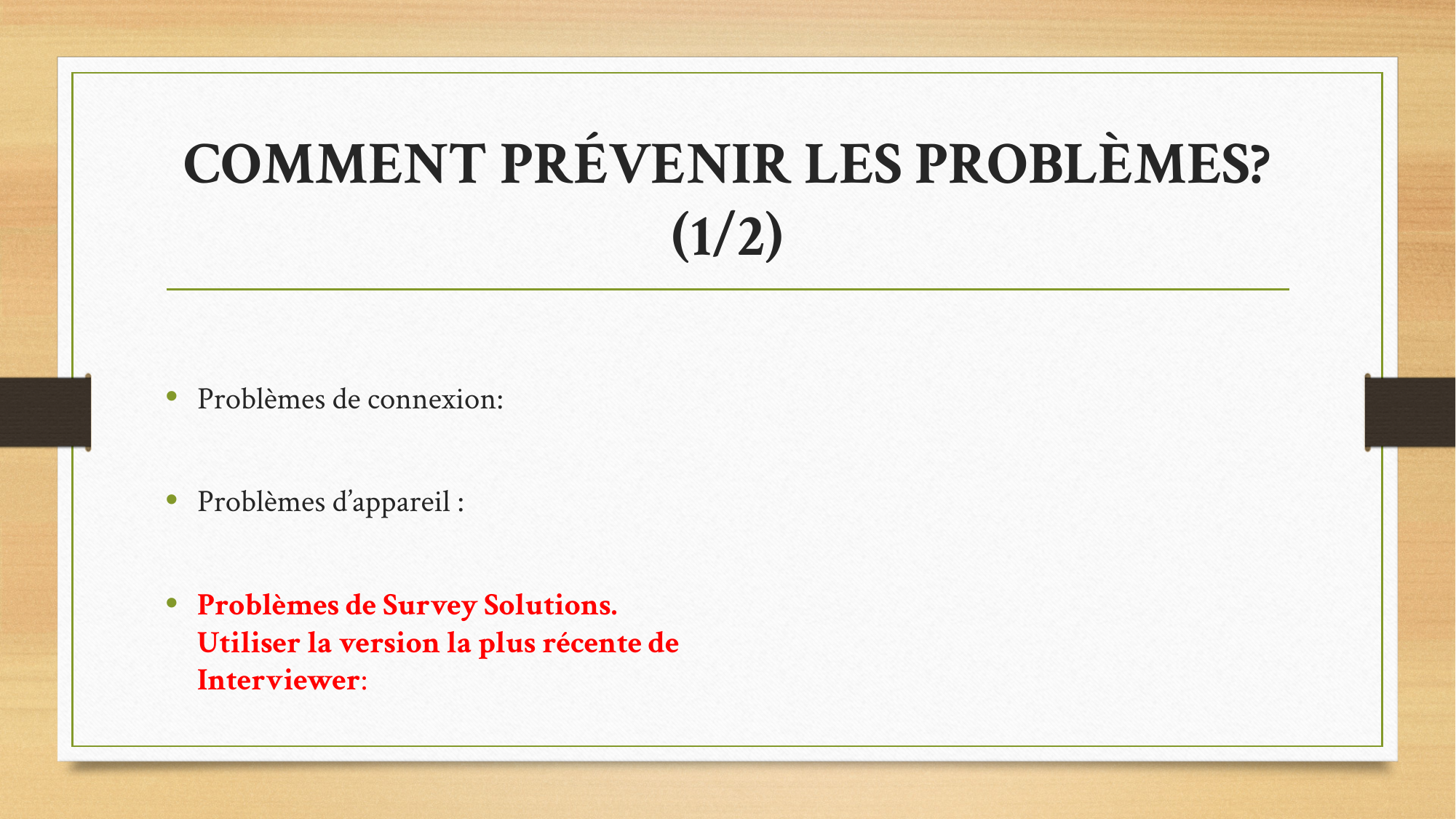

# COMMENT PRÉVENIR LES PROBLÈMES? (1/2)

Problèmes de connexion:

Problèmes d’appareil :

Problèmes de Survey Solutions. Utiliser la version la plus récente de Interviewer: